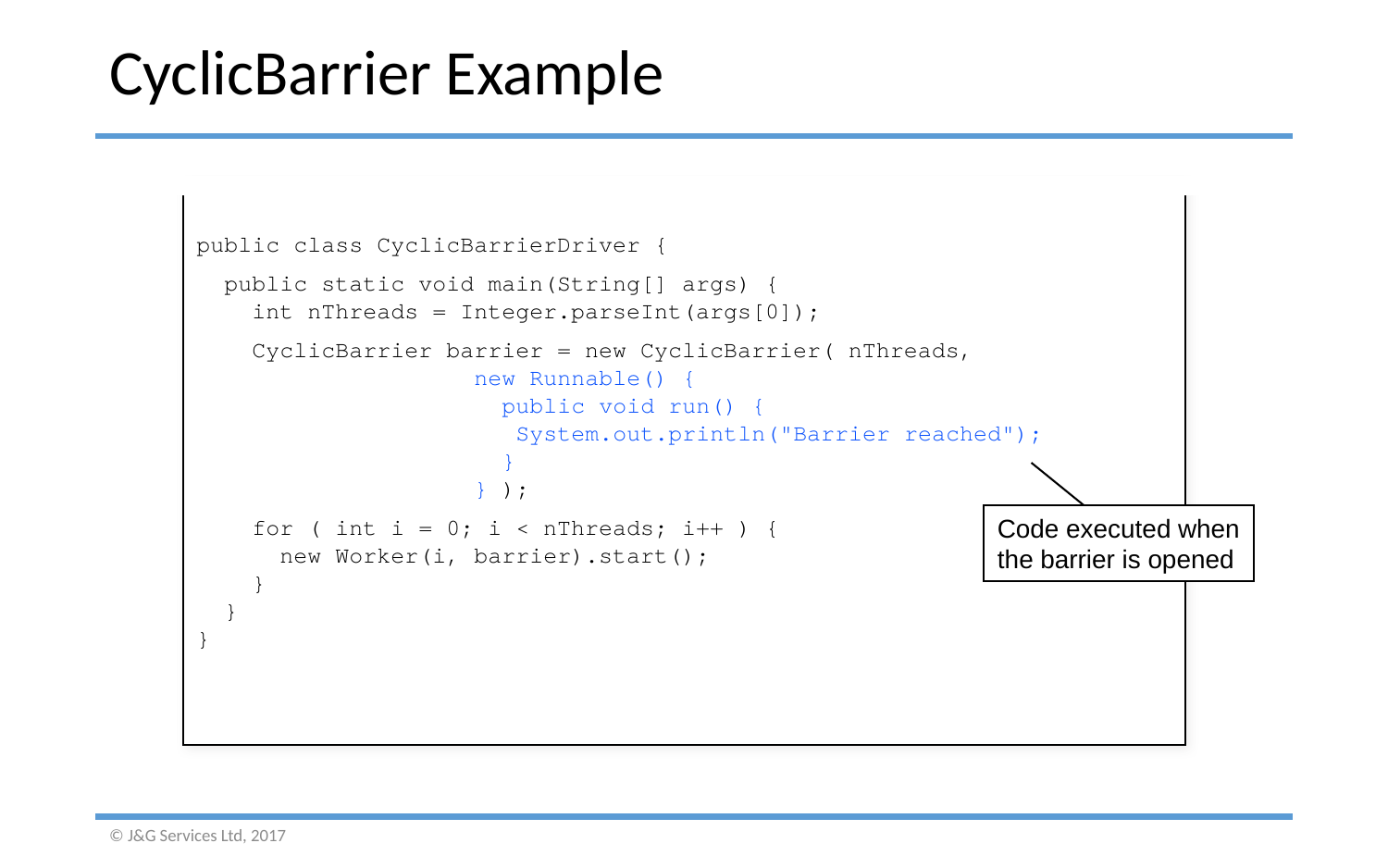

# CyclicBarrier Example

public class CyclicBarrierDriver {
  public static void main(String[] args) {
    int nThreads = Integer.parseInt(args[0]);
    CyclicBarrier barrier = new CyclicBarrier( nThreads,
                    new Runnable() {
                      public void run() {
                       System.out.println("Barrier reached");
                      }
                    } );
    for ( int i = 0; i < nThreads; i++ ) {
      new Worker(i, barrier).start();
    }
  }
}

Code executed when
the barrier is opened